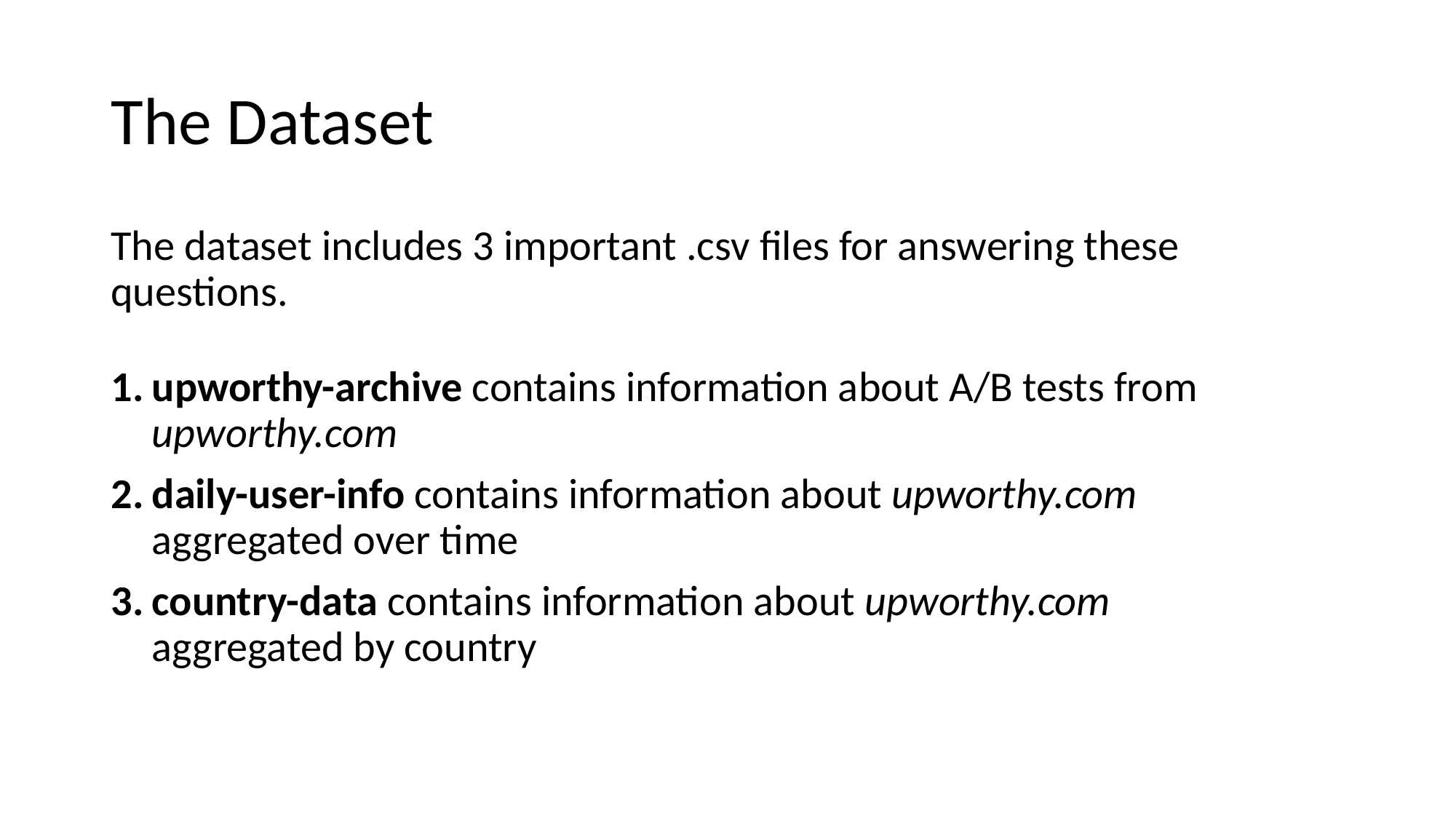

# The Dataset
The dataset includes 3 important .csv files for answering these questions.

upworthy-archive contains information about A/B tests from upworthy.com
daily-user-info contains information about upworthy.com aggregated over time
country-data contains information about upworthy.com aggregated by country